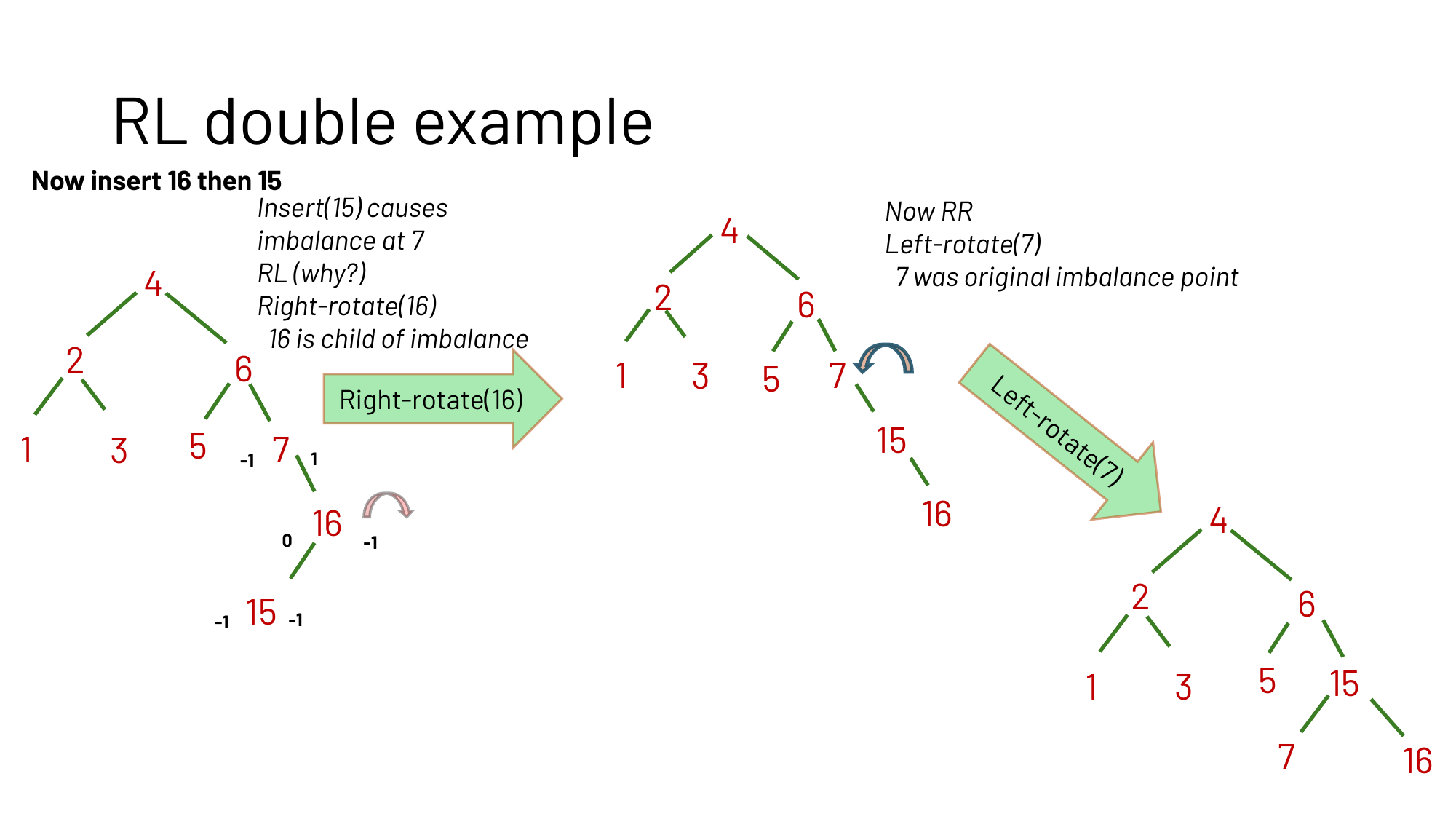

# RL double example
Now insert 16 then 15
Insert(15) causes imbalance at 7
RL (why?)
Right-rotate(16)
  16 is child of imbalance
Now RR
Left-rotate(7)
  7 was original imbalance point
4
2
6
1
7
3
4
2
6
1
7
3
5

Right-rotate(16)
5
Left-rotate(7)
15
1
-1

16
4
2
6
15
1
3
16
0
-1
15
-1
-1
5
7
16